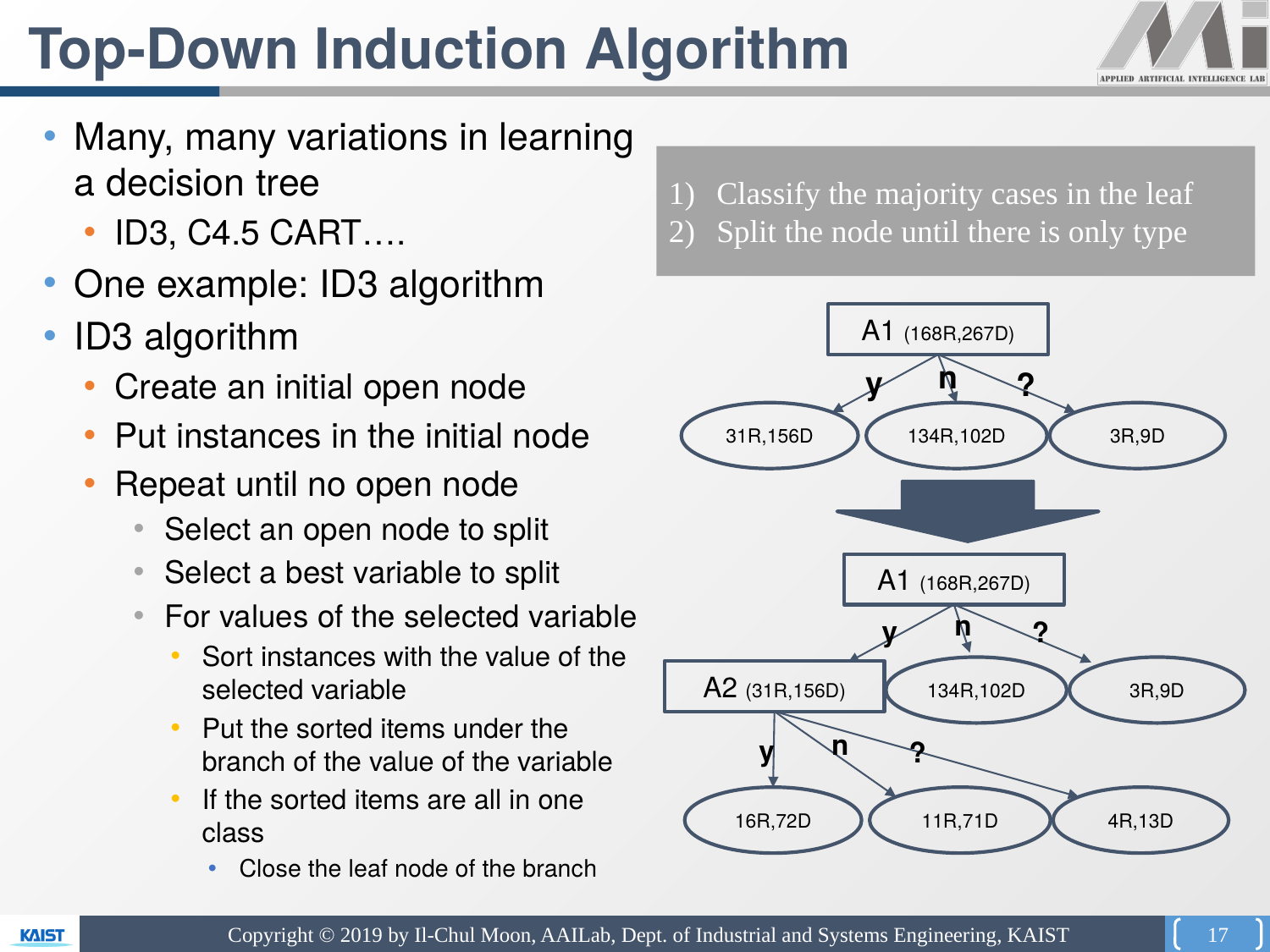

Top-Down Induction Algorithm
Many, many variations in learning a decision tree
ID3, C4.5 CART….
One example: ID3 algorithm
ID3 algorithm
Create an initial open node
Put instances in the initial node
Repeat until no open node
Select an open node to split
Select a best variable to split
For values of the selected variable
Sort instances with the value of the selected variable
Put the sorted items under the branch of the value of the variable
If the sorted items are all in one class
Close the leaf node of the branch
Classify the majority cases in the leaf
Split the node until there is only type
A1 (168R,267D)
n
y
?
31R,156D
134R,102D
3R,9D

A1 (168R,267D)
n
y
?
134R,102D
3R,9D
A2 (31R,156D)
n
y
?
16R,72D
11R,71D
4R,13D
17